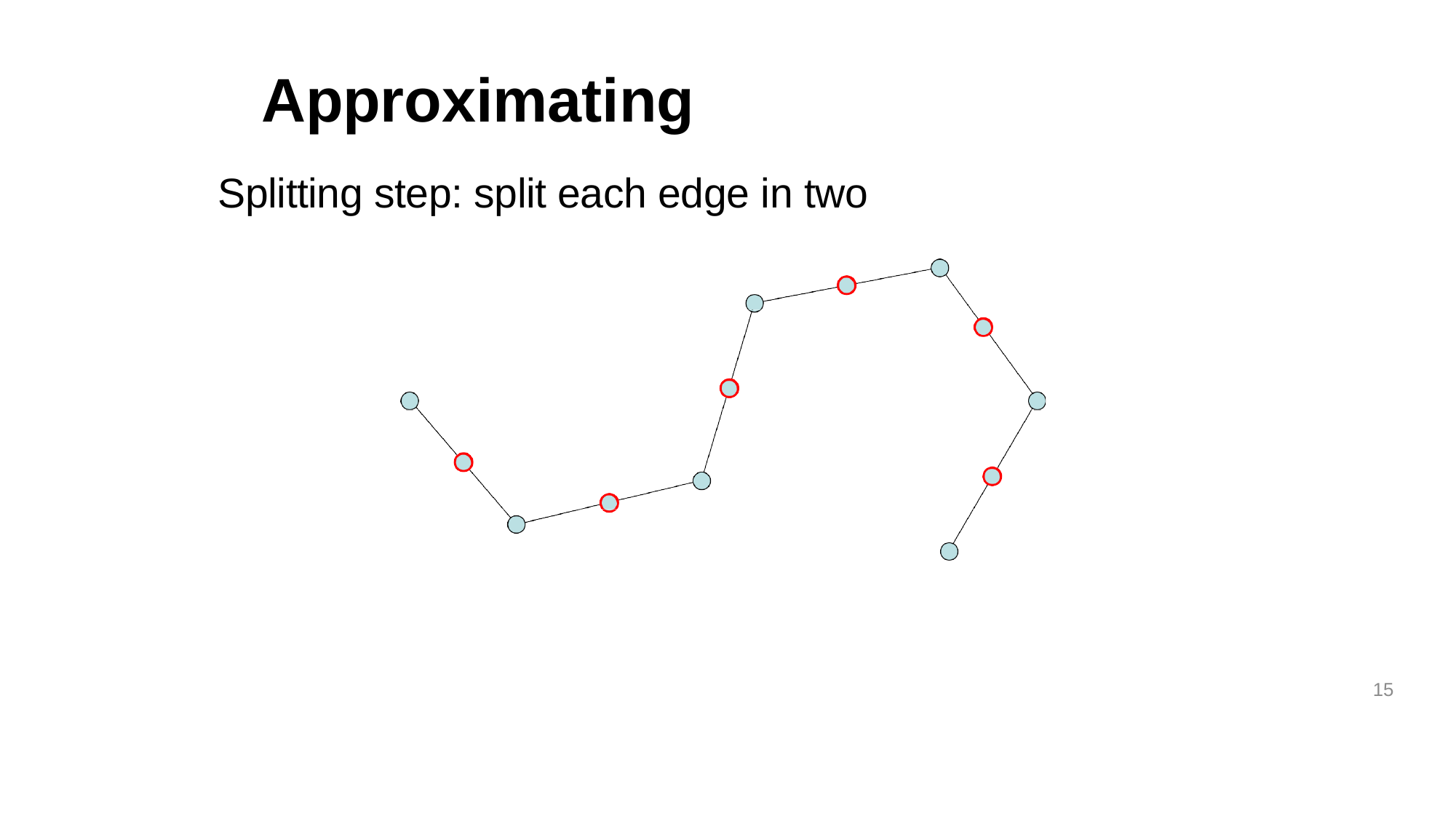

Approximating
Splitting step: split each edge in two

15